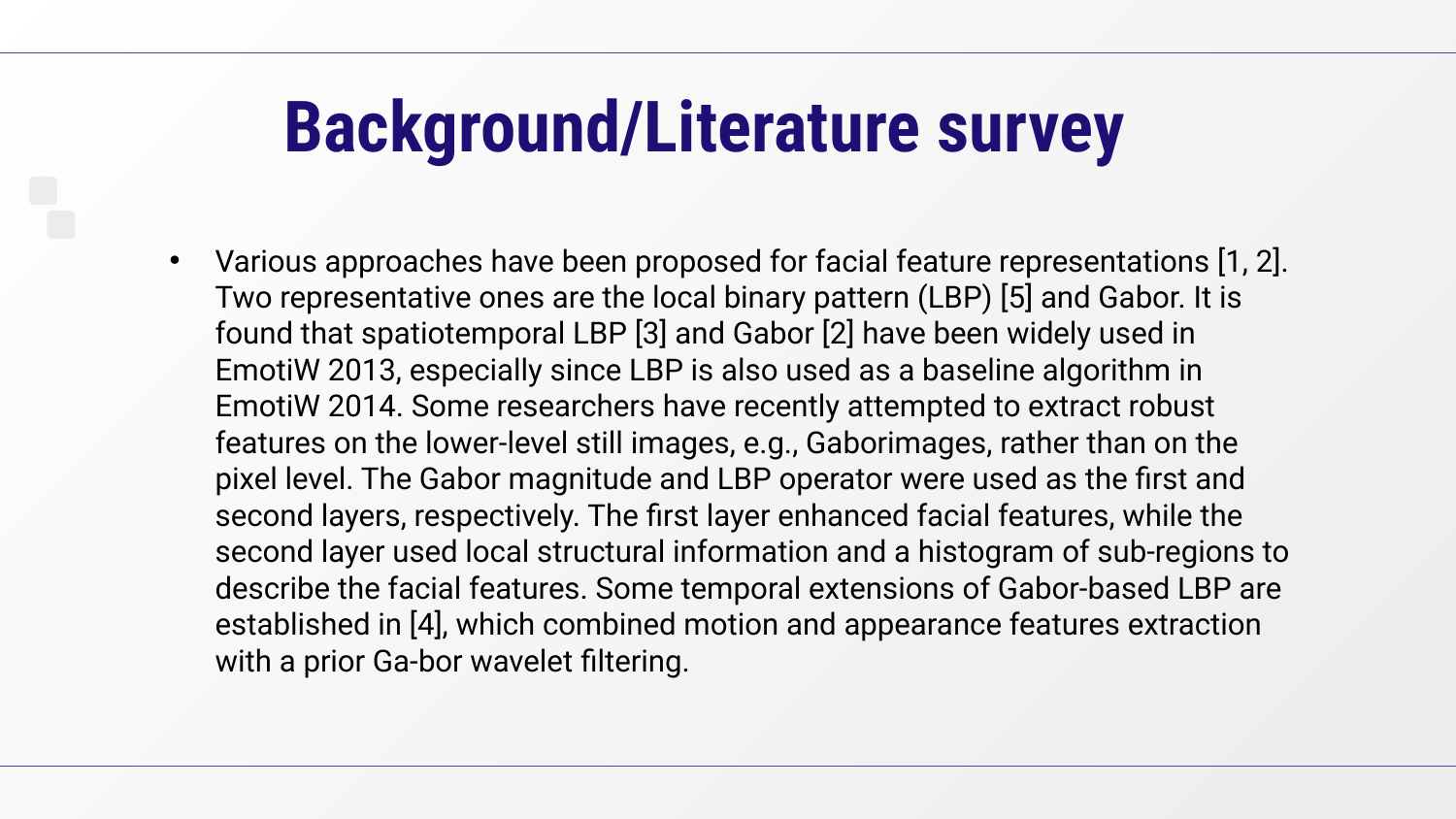

# Background/Literature survey

Various approaches have been proposed for facial feature representations [1, 2]. Two representative ones are the local binary pattern (LBP) [5] and Gabor. It is found that spatiotemporal LBP [3] and Gabor [2] have been widely used in EmotiW 2013, especially since LBP is also used as a baseline algorithm in EmotiW 2014. Some researchers have recently attempted to extract robust features on the lower-level still images, e.g., Gaborimages, rather than on the pixel level. The Gabor magnitude and LBP operator were used as the first and second layers, respectively. The ﬁrst layer enhanced facial features, while the second layer used local structural information and a histogram of sub-regions to describe the facial features. Some temporal extensions of Gabor-based LBP are established in [4], which combined motion and appearance features extraction with a prior Ga-bor wavelet ﬁltering.